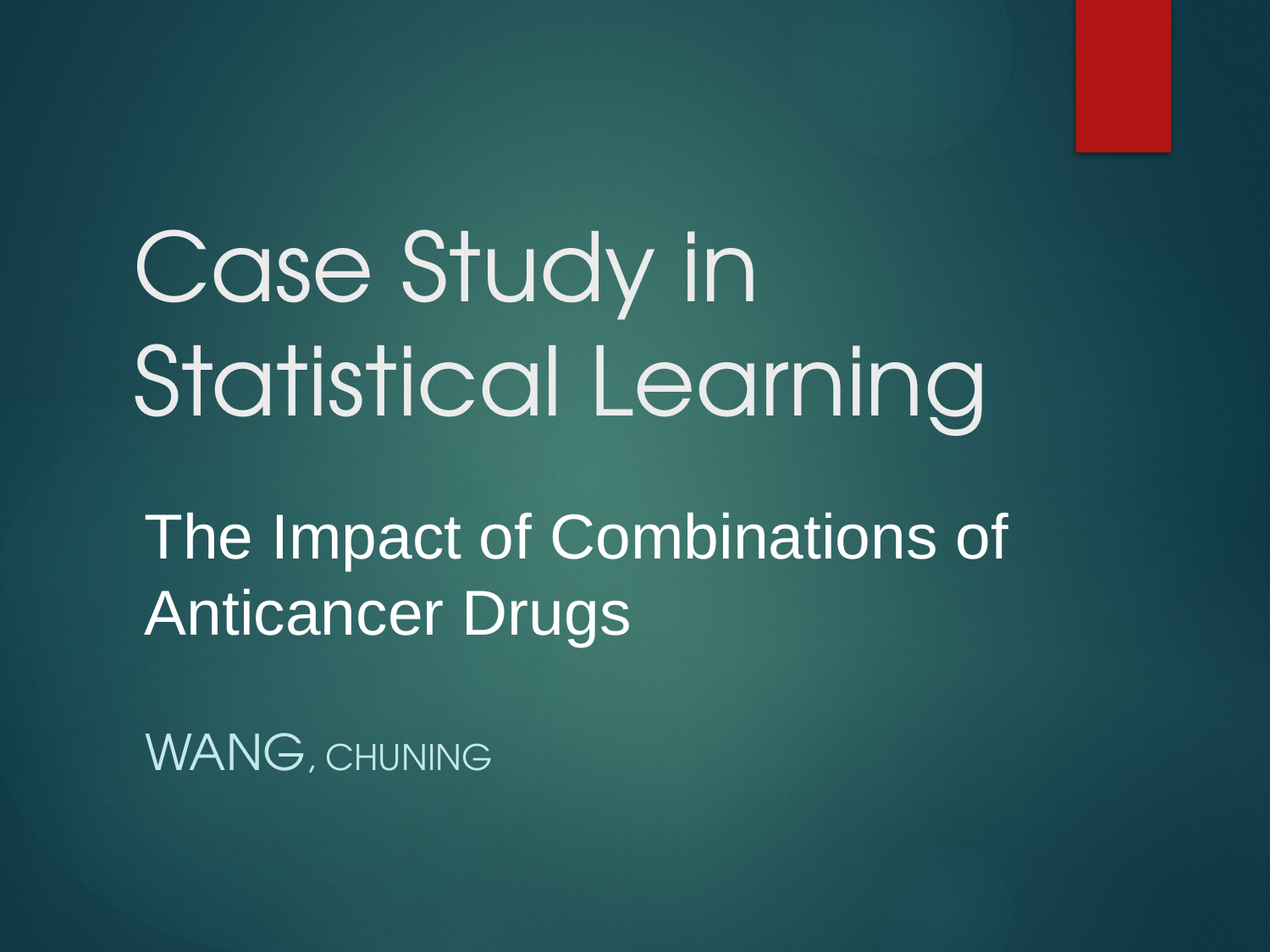

# Case Study in Statistical Learning
The Impact of Combinations of Anticancer Drugs
WANG, Chuning